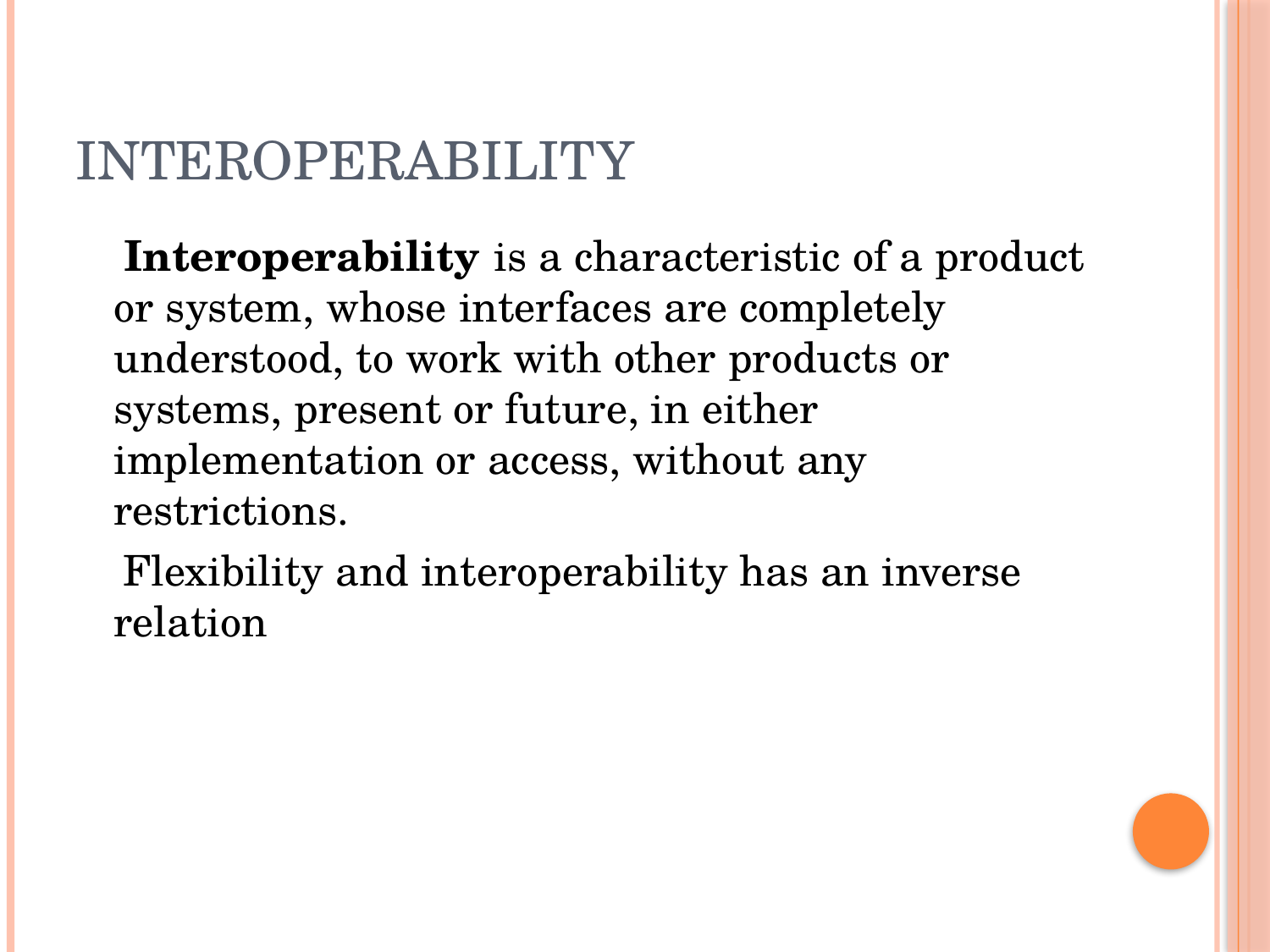

# Interoperability
    Interoperability is a characteristic of a product or system, whose interfaces are completely understood, to work with other products or systems, present or future, in either implementation or access, without any restrictions.
    Flexibility and interoperability has an inverse relation